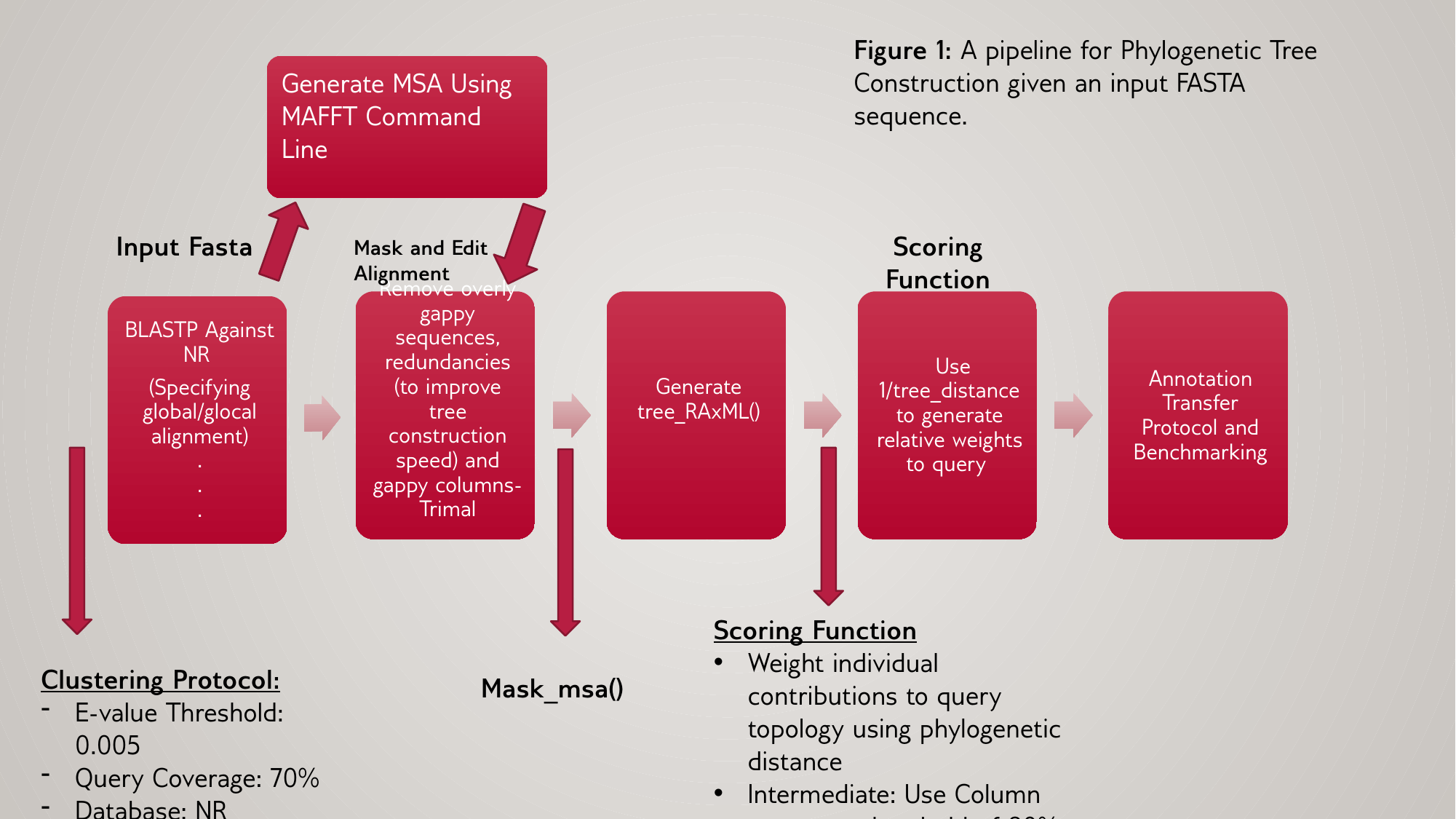

Figure 1: A pipeline for Phylogenetic Tree Construction given an input FASTA sequence.
Generate MSA Using MAFFT Command Line

BLASTP Against
NR
(Specifying global/glocal alignment)
.
.
.

Remove overly gappy sequences, redundancies (to improve tree construction speed) and gappy columns- Trimal

Generate tree_RAxML()

 Use 1/tree_distance to generate relative weights to query

Annotation Transfer Protocol and Benchmarking

Input Fasta
Scoring Function
Mask and Edit Alignment

Scoring Function
Weight individual contributions to query topology using phylogenetic distance
Intermediate: Use Column conensus threshold of 80%

Clustering Protocol:
E-value Threshold: 0.005
Query Coverage: 70%
Database: NR

Mask_msa()